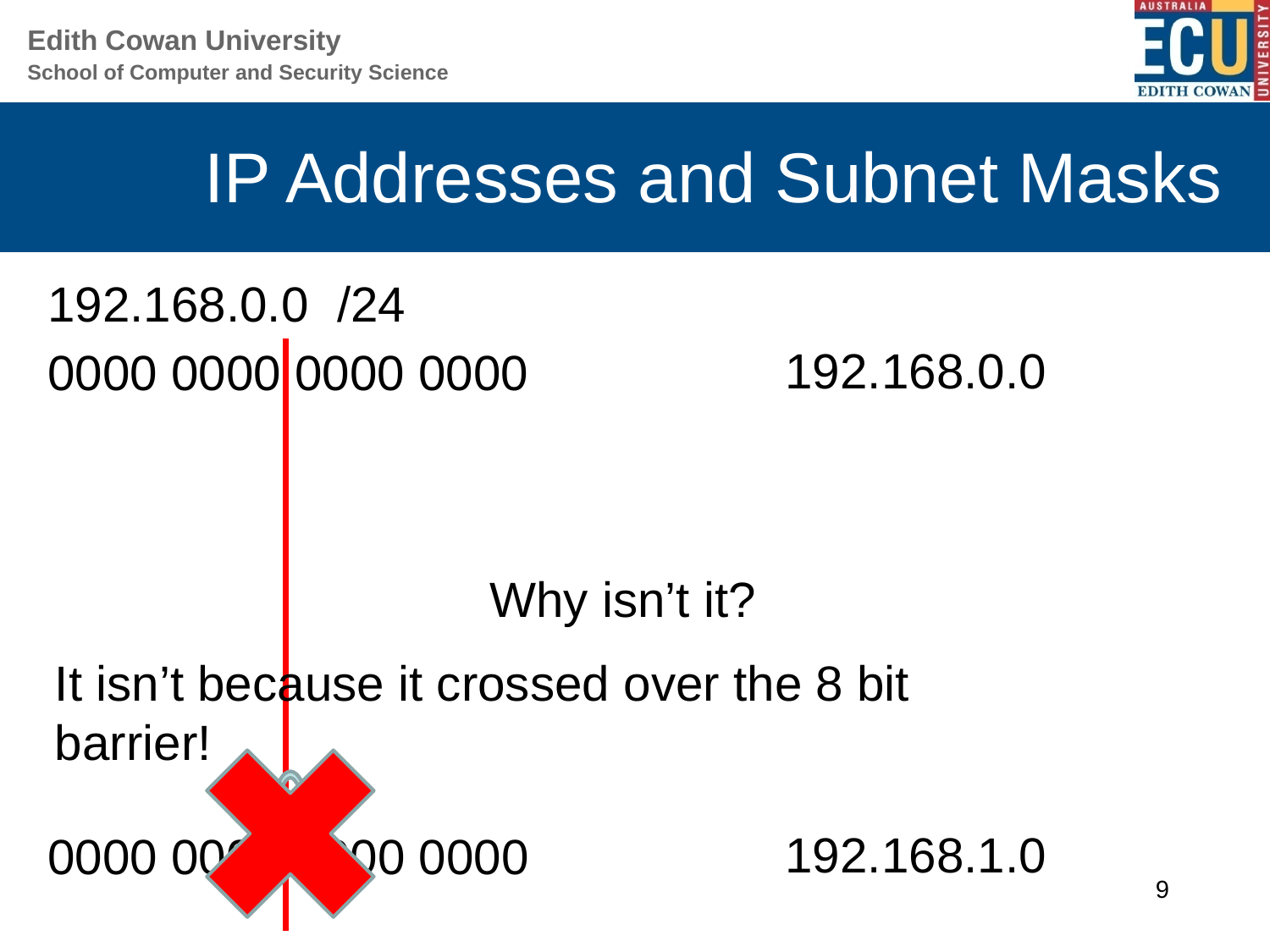

# IP Addresses and Subnet Masks

192.168.0.0

192.168.1.0

/24
192.168.0.0
0000 0000 0000 0000

0000 0001 0000 0000
Why isn’t it?
It isn’t because it crossed over the 8 bit barrier!

9